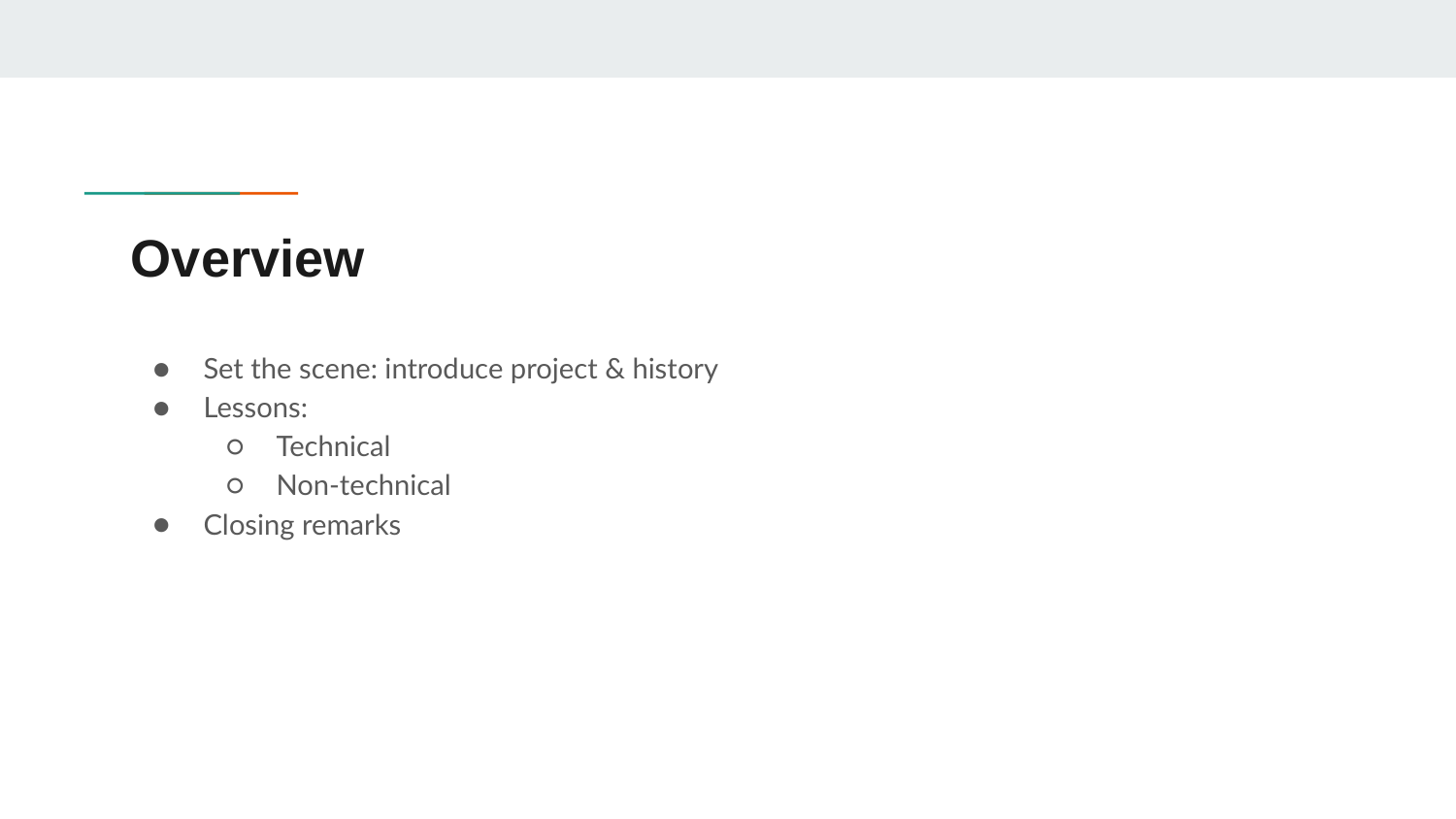

# Overview
Set the scene: introduce project & history
Lessons:
Technical
Non-technical
Closing remarks